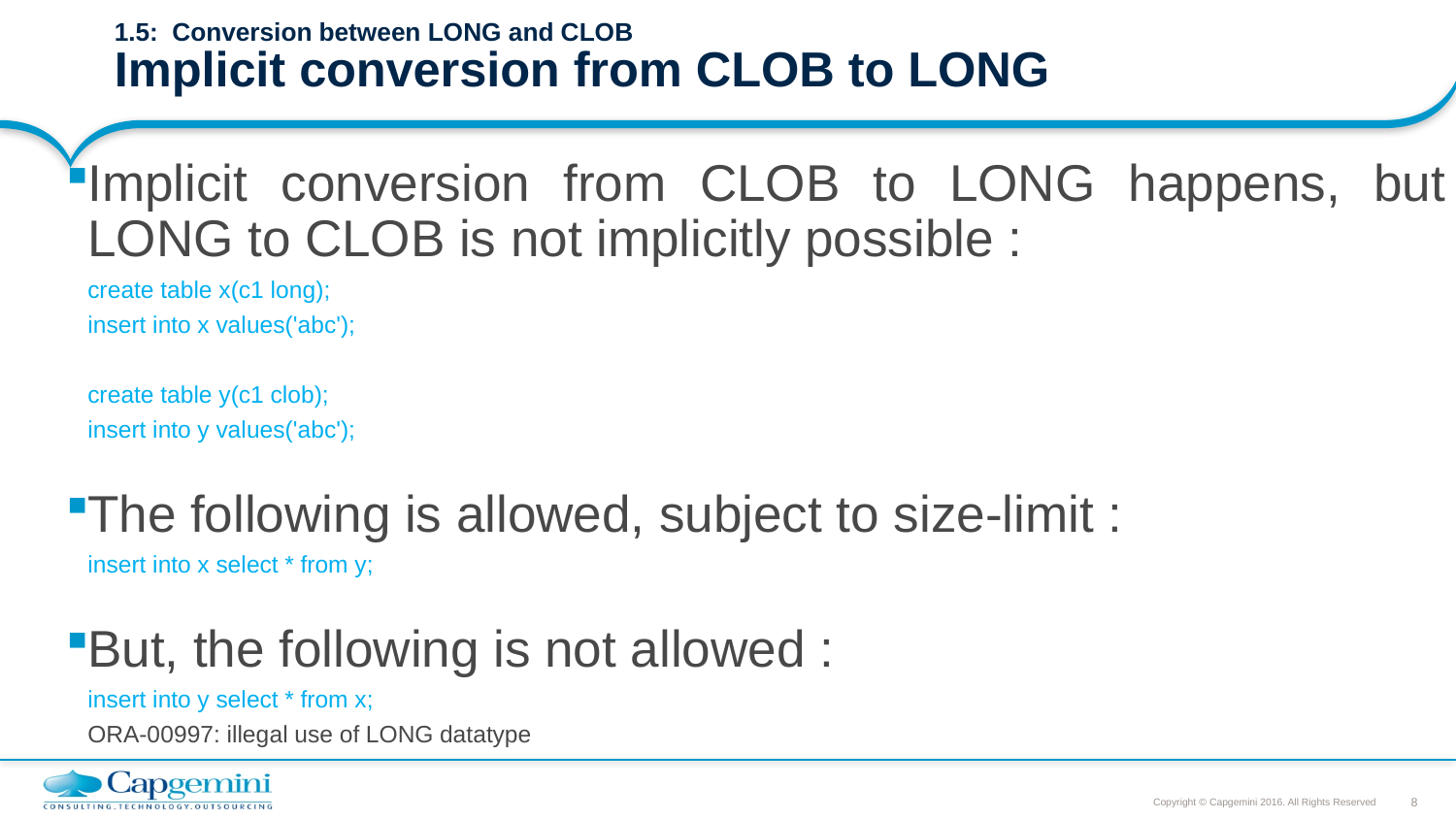

# 1.5:  Conversion between LONG and CLOB Implicit conversion from CLOB to LONG
Implicit conversion from CLOB to LONG happens, but LONG to CLOB is not implicitly possible :
		create table x(c1 long);
		insert into x values('abc');

		create table y(c1 clob);
		insert into y values('abc');

The following is allowed, subject to size-limit :
		insert into x select * from y;

But, the following is not allowed :
		insert into y select * from x;
		ORA-00997: illegal use of LONG datatype